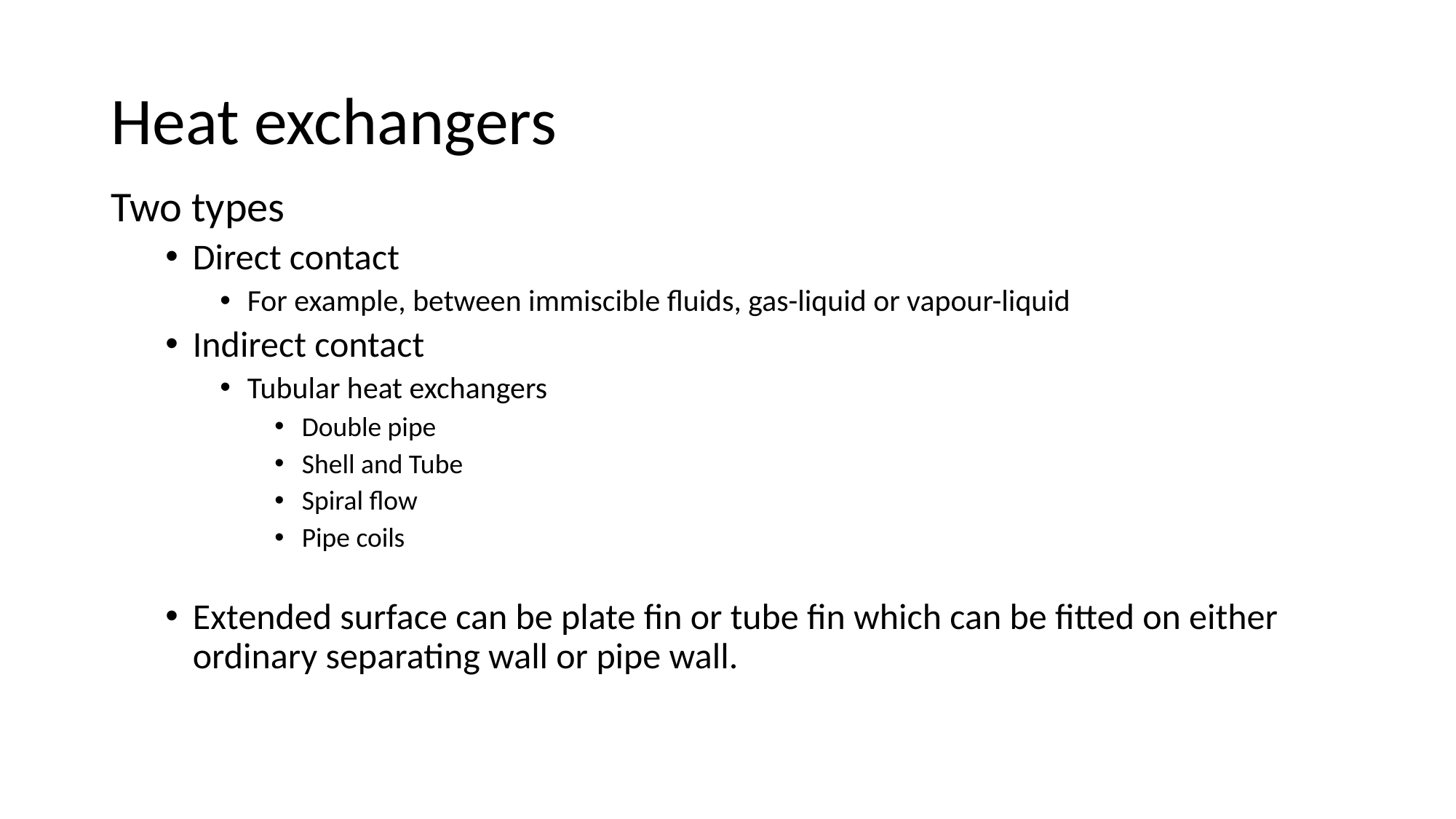

# Heat exchangers
Two types
Direct contact
For example, between immiscible fluids, gas-liquid or vapour-liquid
Indirect contact
Tubular heat exchangers
Double pipe
Shell and Tube
Spiral flow
Pipe coils

Extended surface can be plate fin or tube fin which can be fitted on either ordinary separating wall or pipe wall.